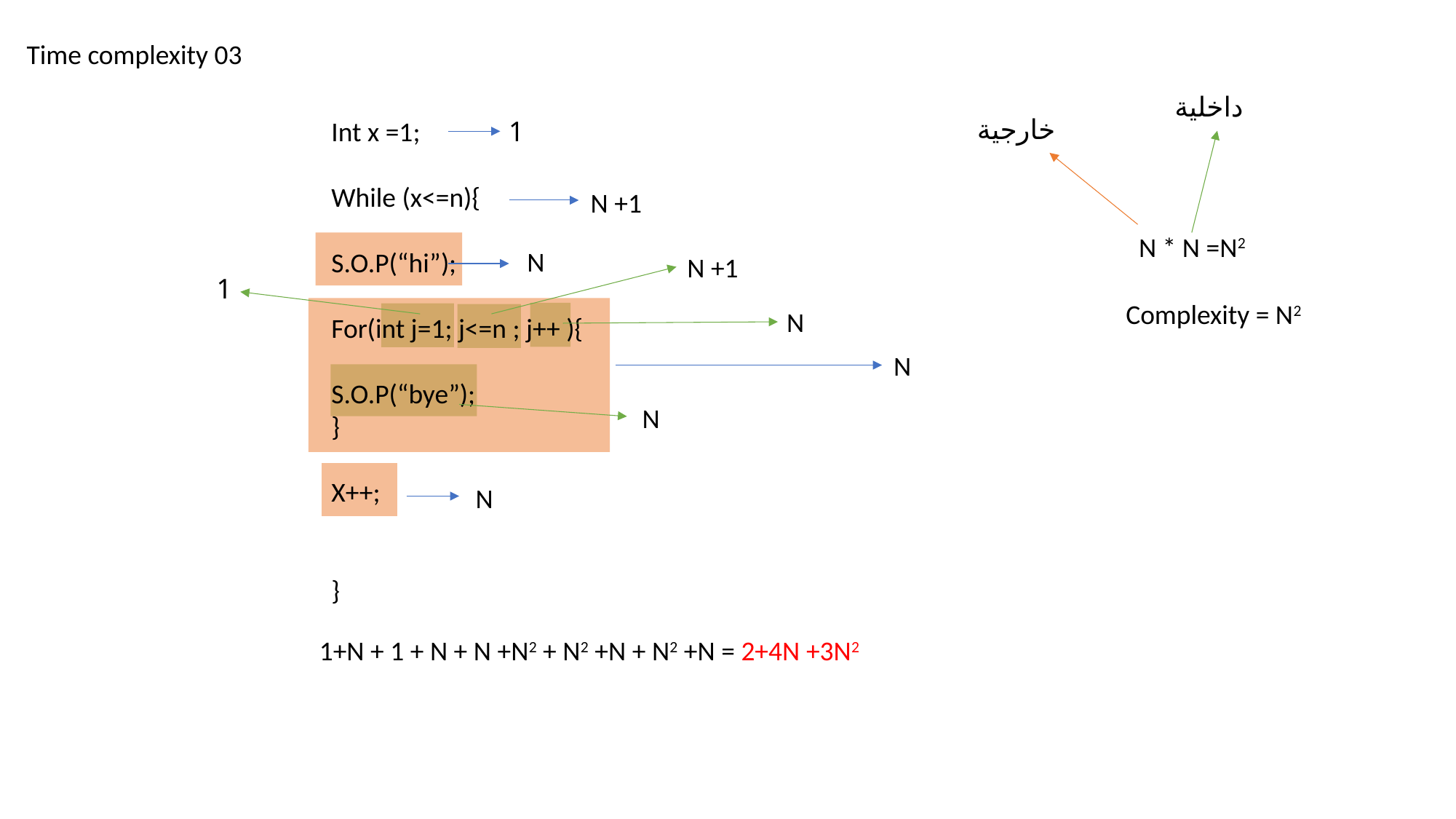

Time complexity 03
داخلية
خارجية
Int x =1;

While (x<=n){

S.O.P(“hi”);

For(int j=1; j<=n ; j++ ){

S.O.P(“bye”);
}

X++;

}
1
N +1
N * N =N2

N
N +1
1
Complexity = N2

N

N

N

N
1+N + 1 + N + N +N2 + N2 +N + N2 +N = 2+4N +3N2